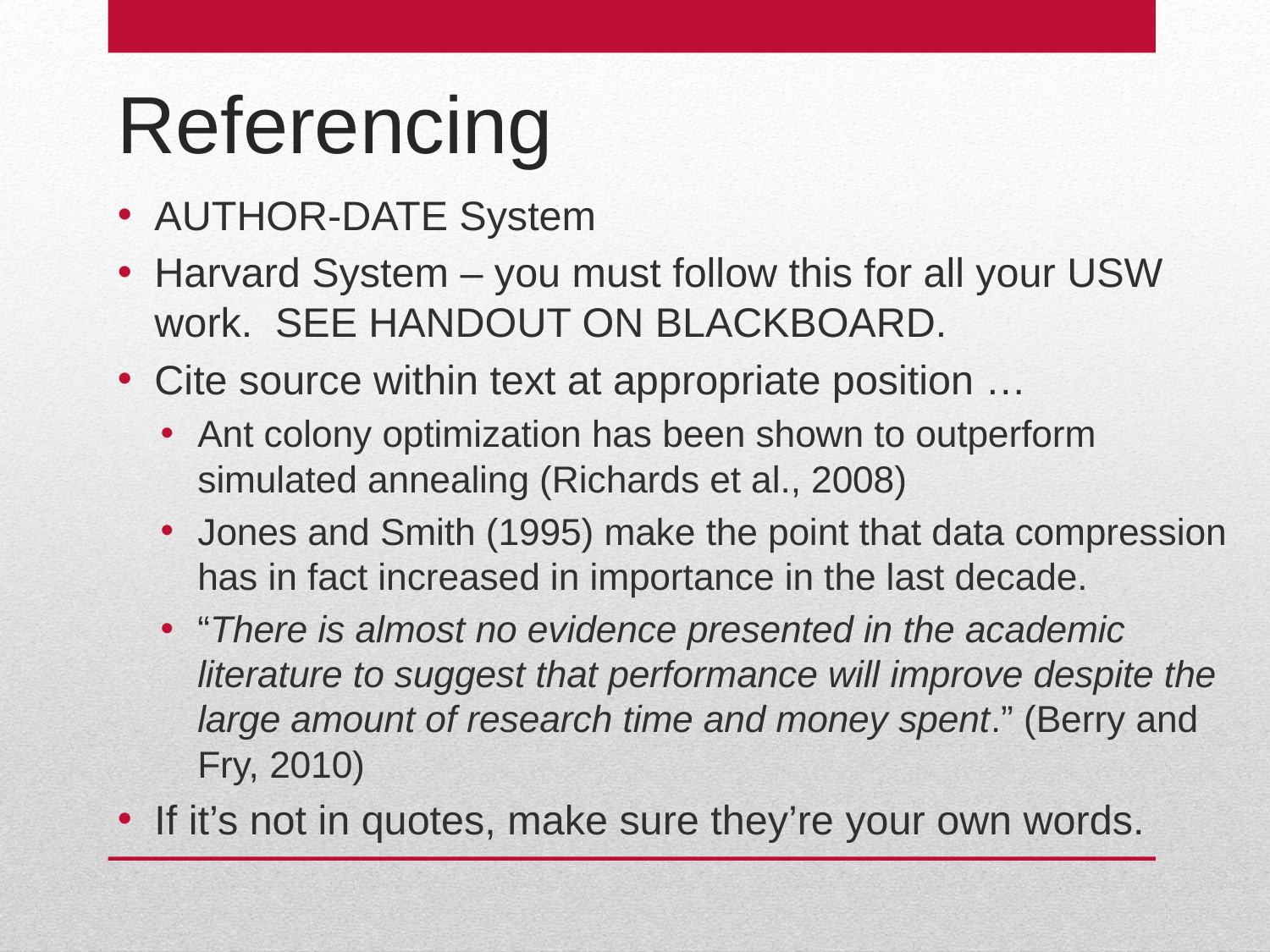

# Referencing
AUTHOR-DATE System
Harvard System – you must follow this for all your USW work.  SEE HANDOUT ON BLACKBOARD.
Cite source within text at appropriate position …
Ant colony optimization has been shown to outperform simulated annealing (Richards et al., 2008)
Jones and Smith (1995) make the point that data compression has in fact increased in importance in the last decade.
“There is almost no evidence presented in the academic literature to suggest that performance will improve despite the large amount of research time and money spent.” (Berry and Fry, 2010)
If it’s not in quotes, make sure they’re your own words.